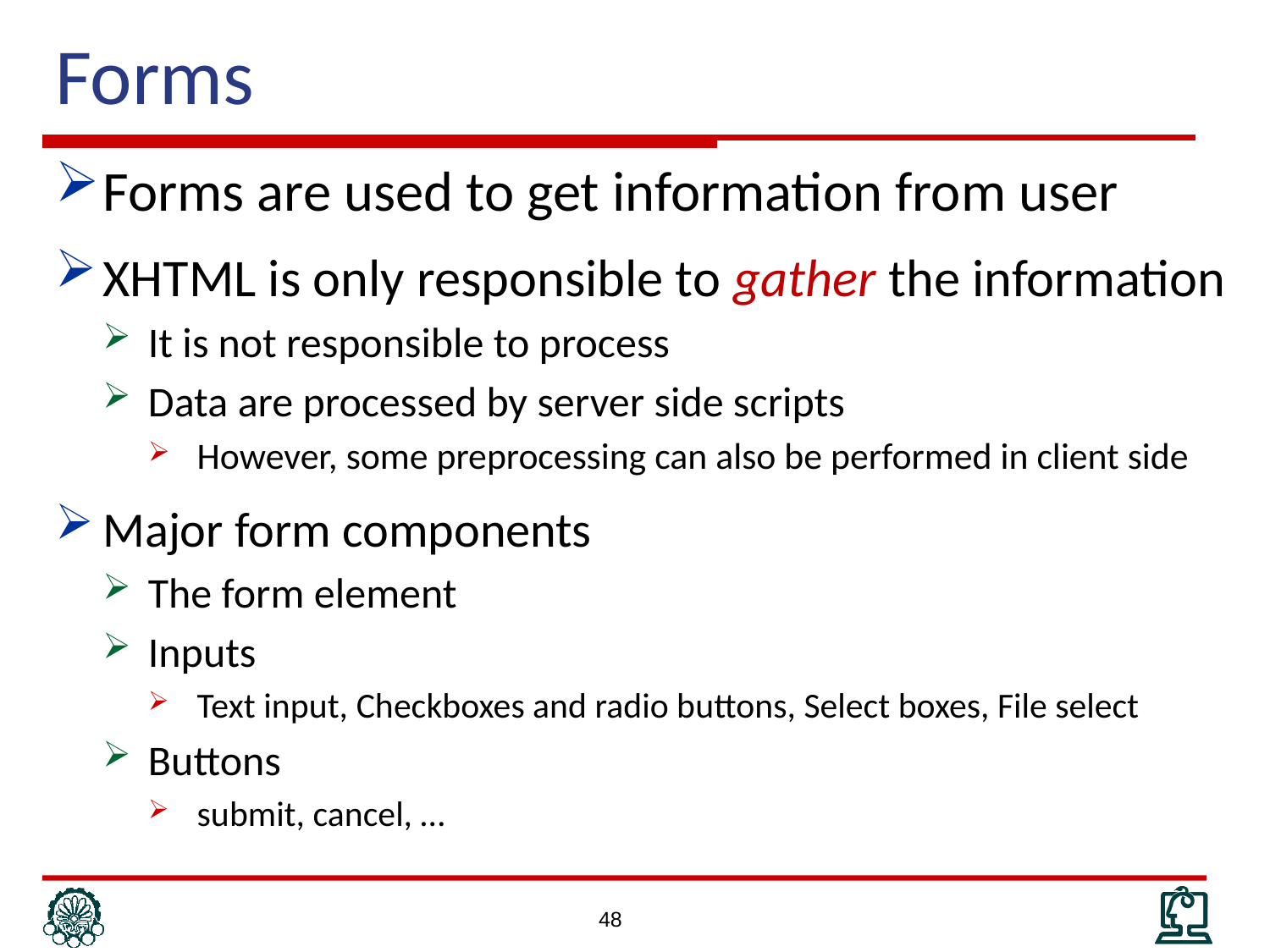

# Forms
Forms are used to get information from user
XHTML is only responsible to gather the information
It is not responsible to process
Data are processed by server side scripts
However, some preprocessing can also be performed in client side
Major form components
The form element
Inputs
Text input, Checkboxes and radio buttons, Select boxes, File select
Buttons
submit, cancel, …
48